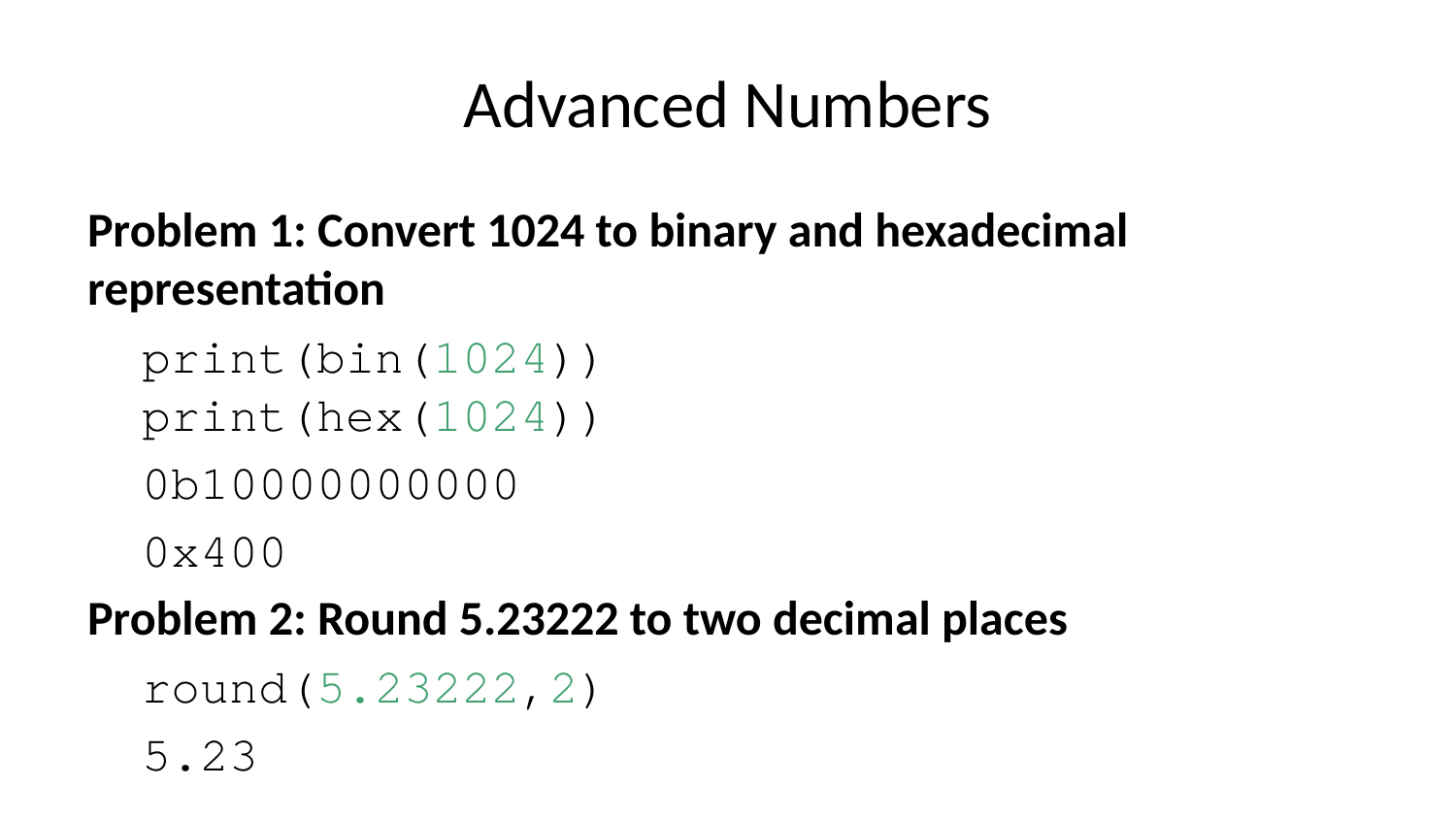

# Advanced Numbers
Problem 1: Convert 1024 to binary and hexadecimal representation
print(bin(1024))
print(hex(1024))
0b10000000000
0x400
Problem 2: Round 5.23222 to two decimal places
round(5.23222,2)
5.23